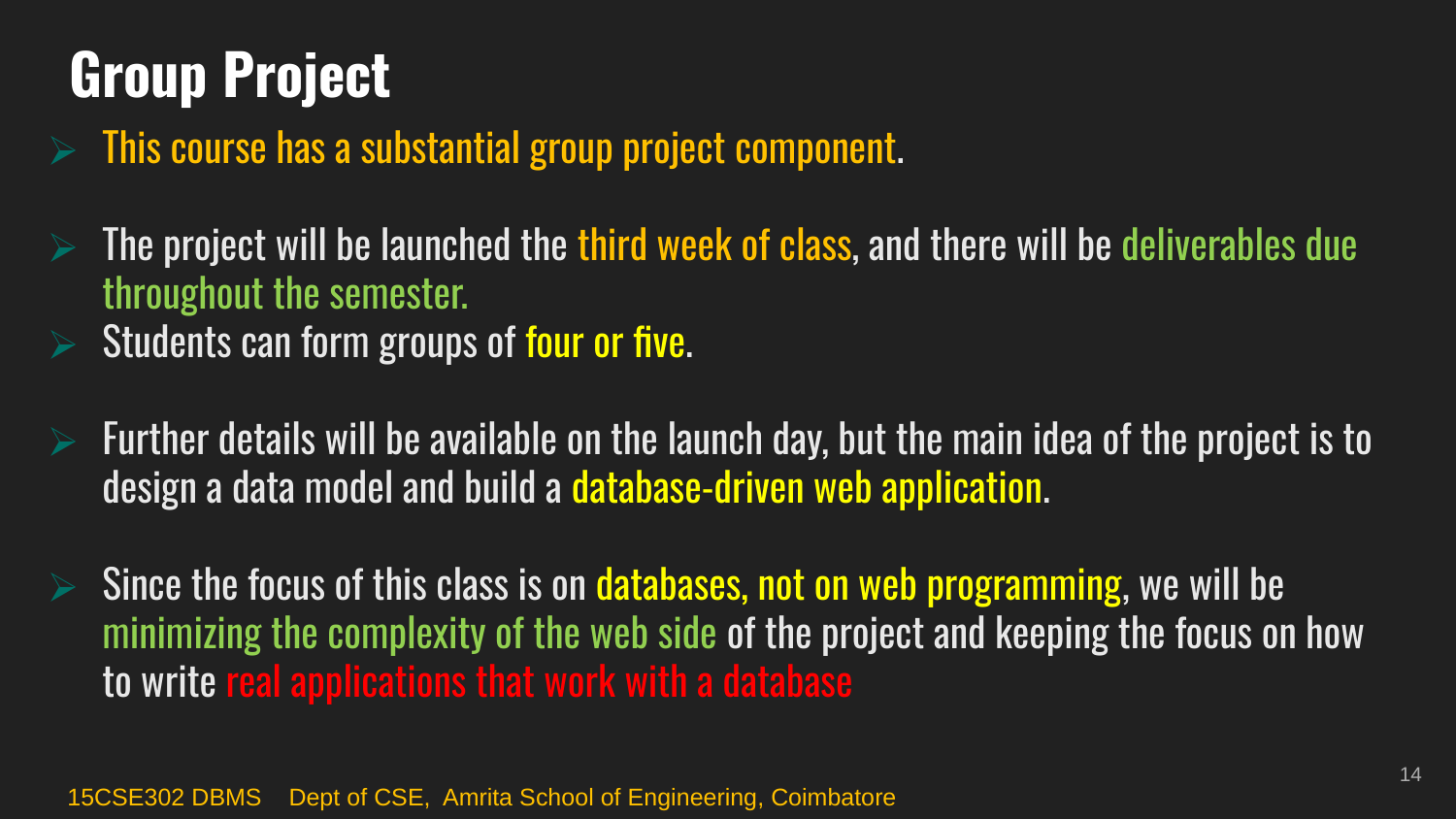

# Group Project

This course has a substantial group project component.

The project will be launched the third week of class, and there will be deliverables due throughout the semester.
Students can form groups of four or five.

Further details will be available on the launch day, but the main idea of the project is to design a data model and build a database-driven web application.

Since the focus of this class is on databases, not on web programming, we will be minimizing the complexity of the web side of the project and keeping the focus on how to write real applications that work with a database
14
15CSE302 DBMS    Dept of CSE,  Amrita School of Engineering, Coimbatore